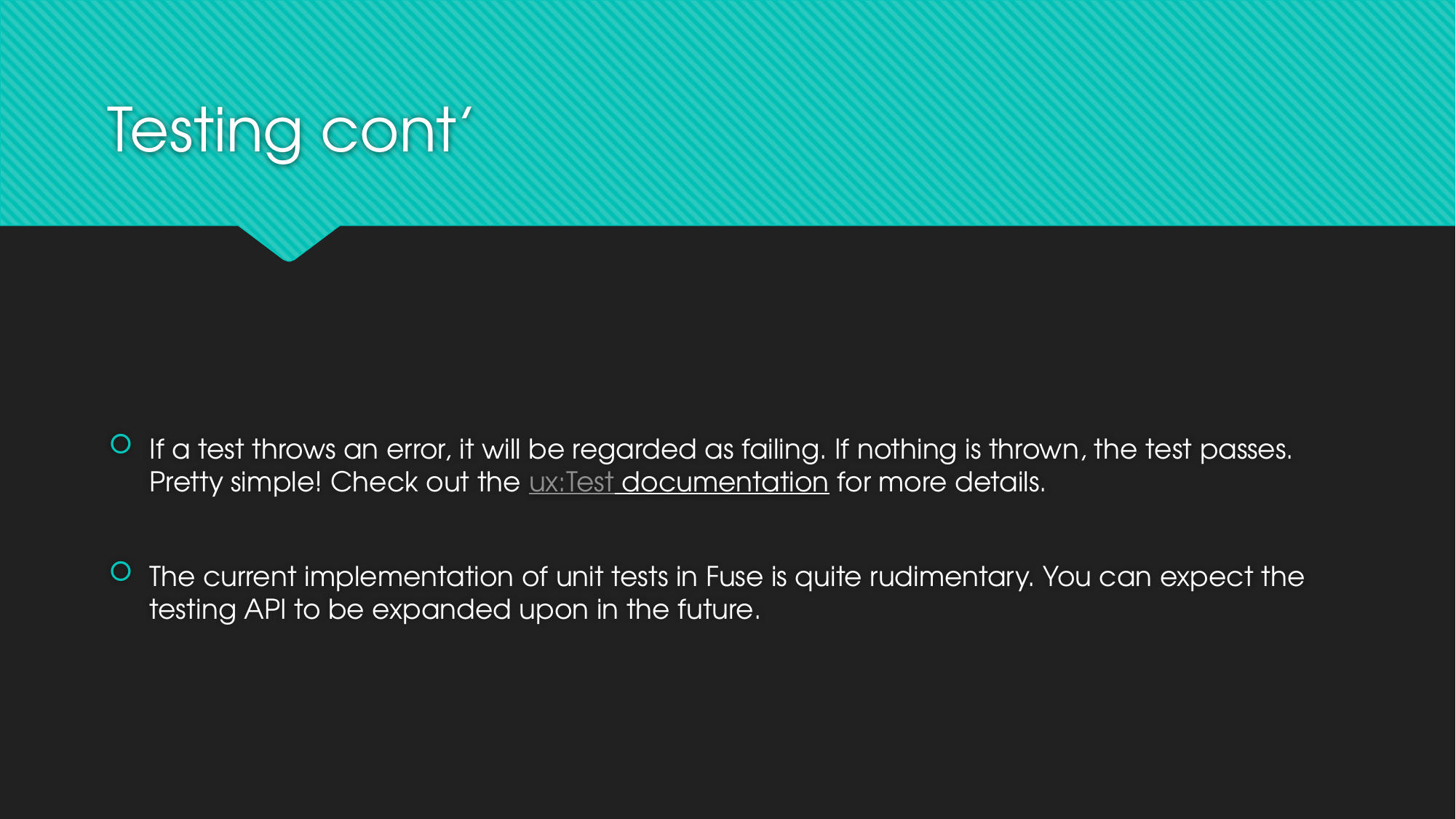

# Testing cont’
If a test throws an error, it will be regarded as failing. If nothing is thrown, the test passes. Pretty simple! Check out the ux:Test documentation for more details.

The current implementation of unit tests in Fuse is quite rudimentary. You can expect the testing API to be expanded upon in the future.